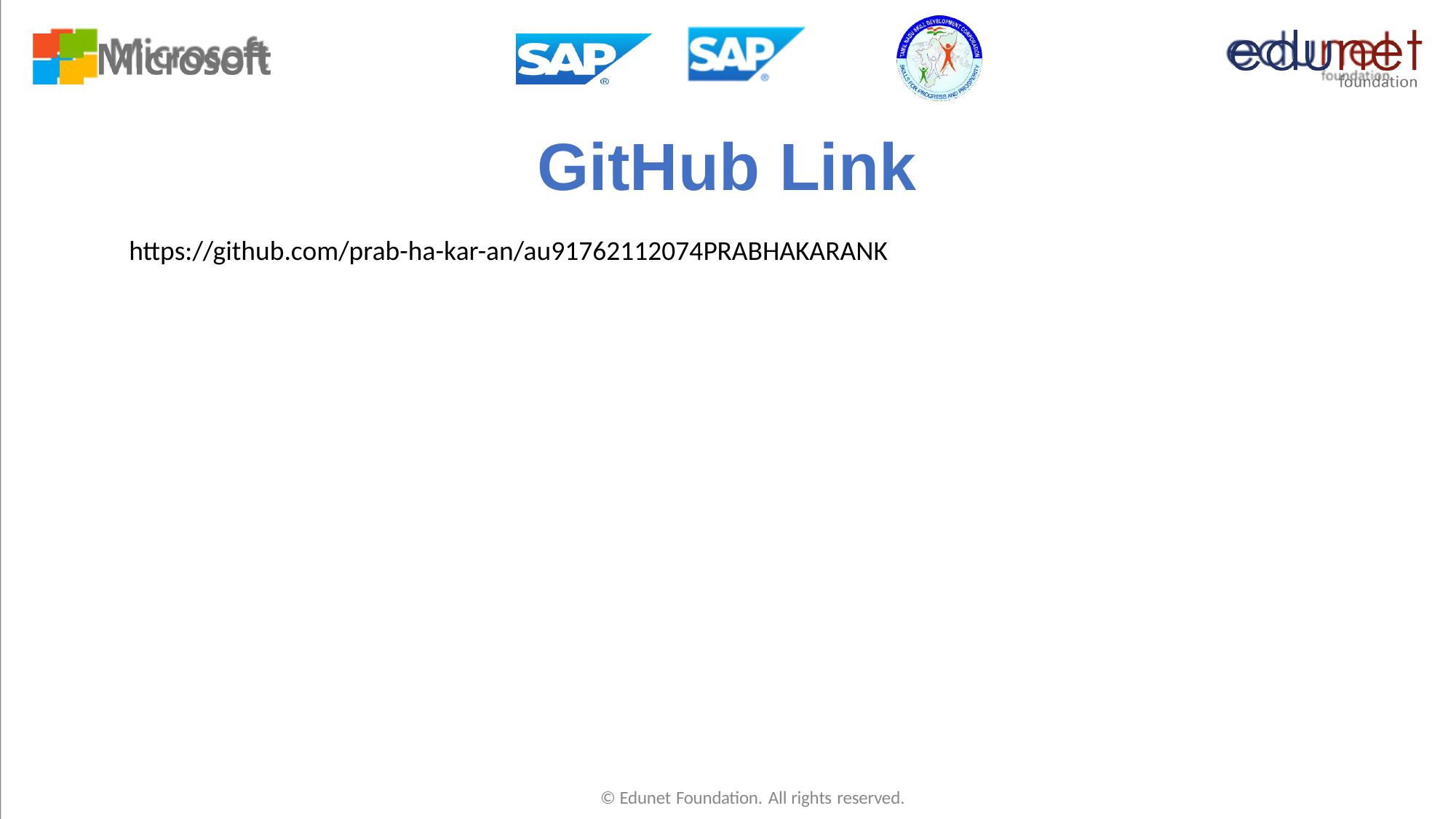

GitHub Link
https://github.com/prab-ha-kar-an/au91762112074PRABHAKARANK
© Edunet Foundation. All rights reserved.